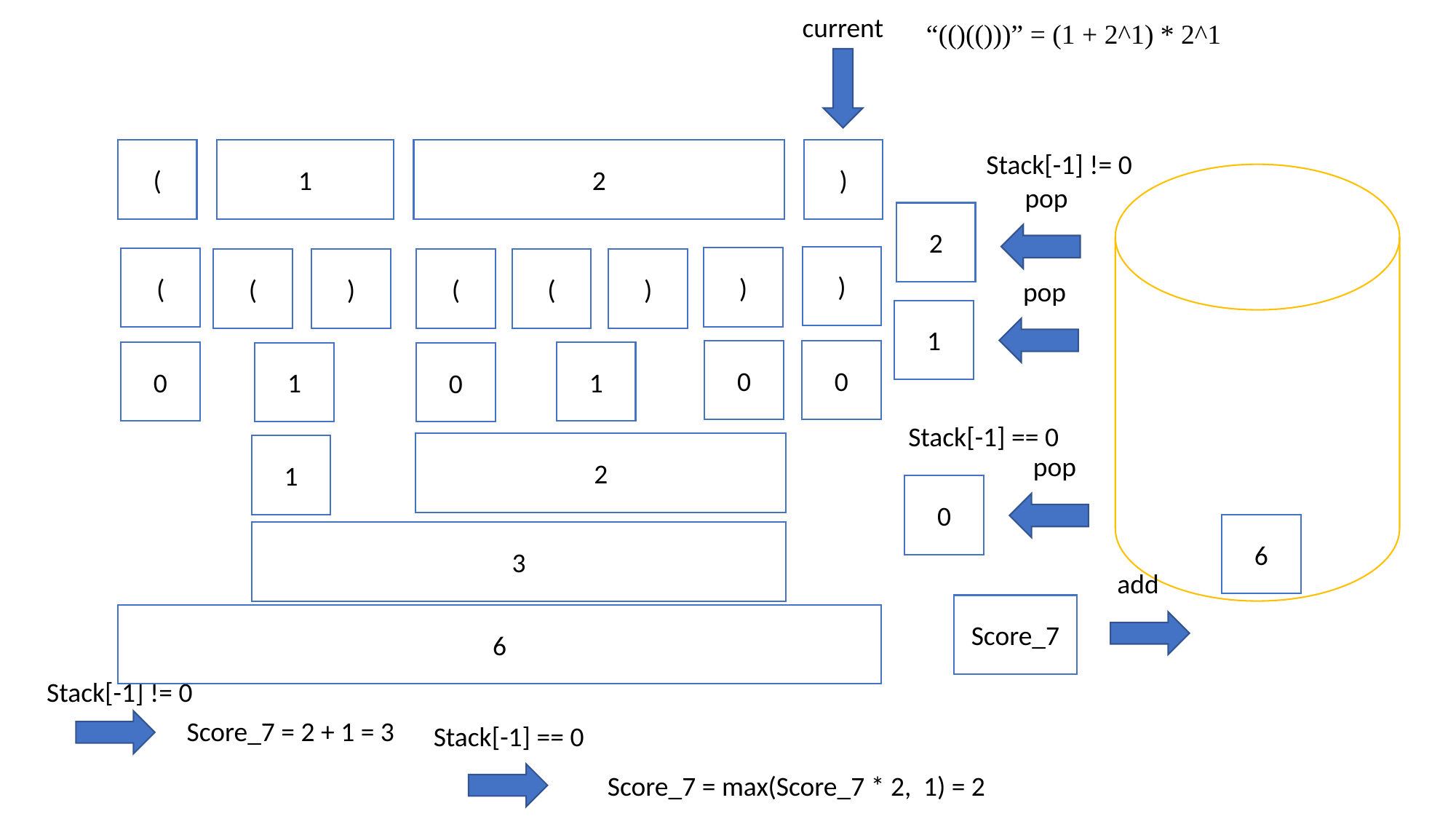

current
“(()(()))” = (1 + 2^1) * 2^1

1
)
2
(
Stack[-1] != 0

pop
2

)
)
(
)
(
(
)
(
pop
1

0
0
0
1
1
0
Stack[-1] == 0
2
1
pop
0

6
3
add
Score_7
6

Stack[-1] != 0
Score_7 = 2 + 1 = 3

Stack[-1] == 0
Score_7 = max(Score_7 * 2,  1) = 2